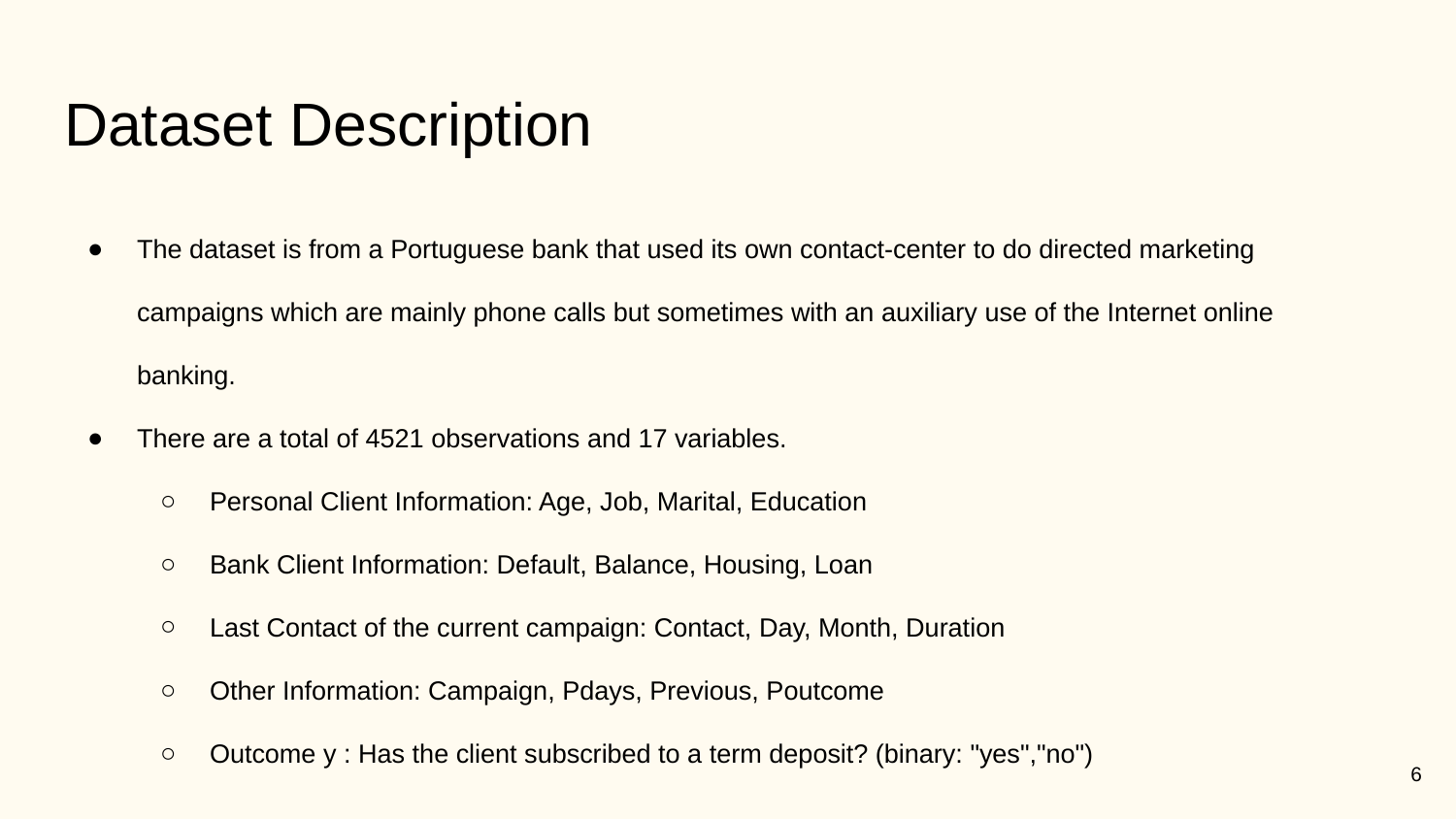

# Dataset Description
The dataset is from a Portuguese bank that used its own contact-center to do directed marketing campaigns which are mainly phone calls but sometimes with an auxiliary use of the Internet online banking.
There are a total of 4521 observations and 17 variables.
Personal Client Information: Age, Job, Marital, Education
Bank Client Information: Default, Balance, Housing, Loan
Last Contact of the current campaign: Contact, Day, Month, Duration
Other Information: Campaign, Pdays, Previous, Poutcome
Outcome y : Has the client subscribed to a term deposit? (binary: "yes","no")

6